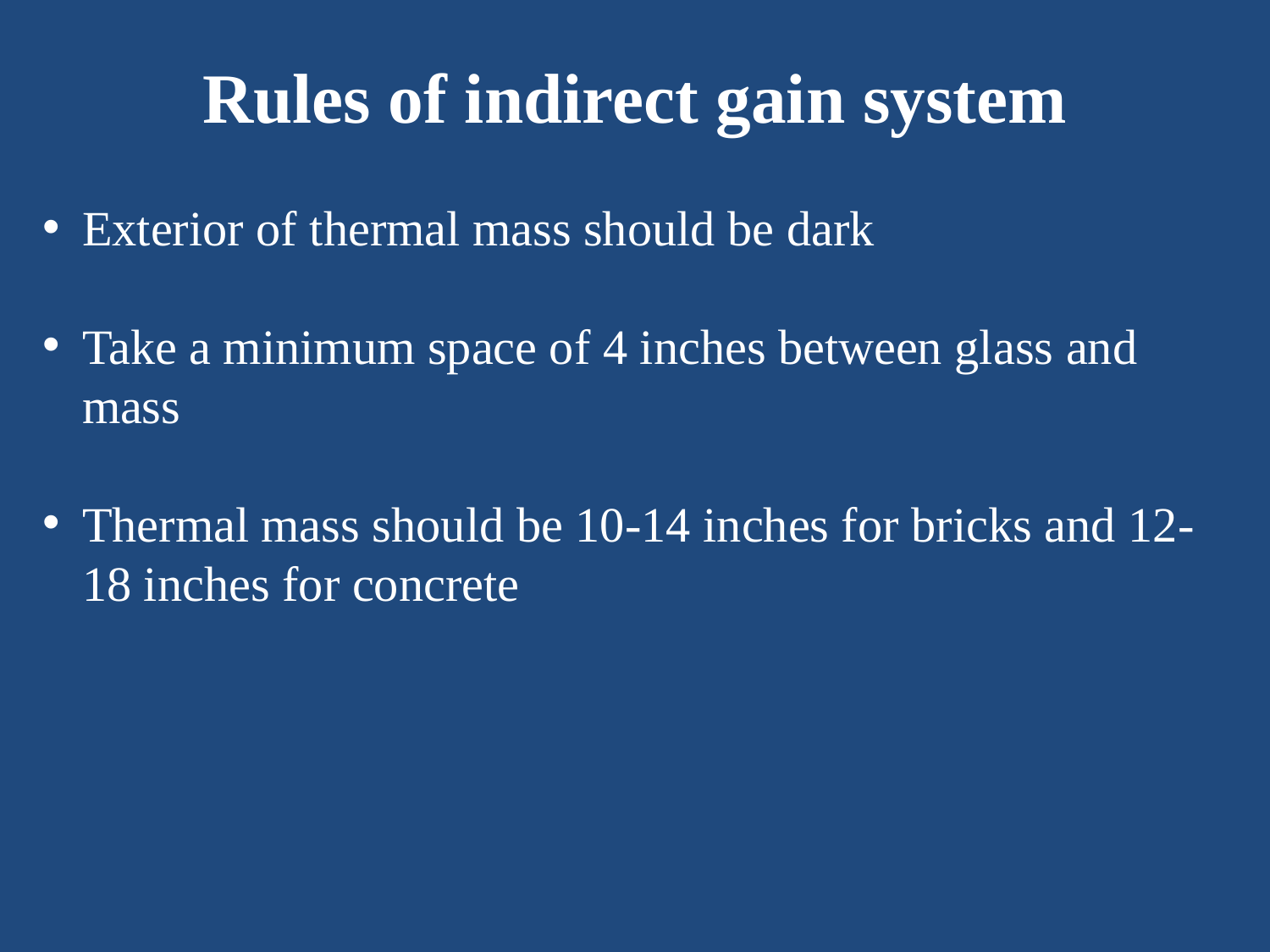

Rules of indirect gain system

Exterior of thermal mass should be dark

Take a minimum space of 4 inches between glass and mass

Thermal mass should be 10-14 inches for bricks and 12-18 inches for concrete